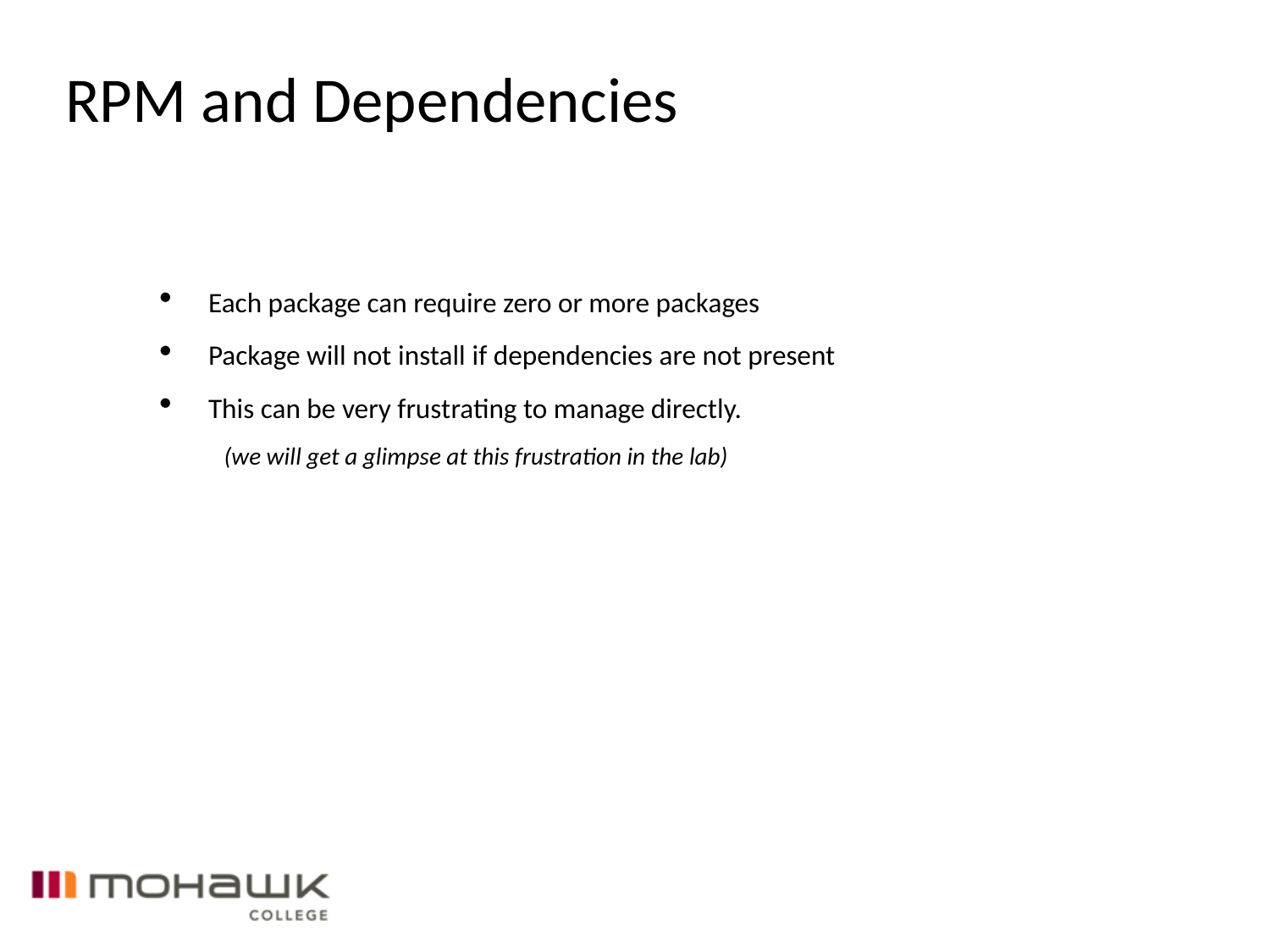

RPM and Dependencies
Each package can require zero or more packages
Package will not install if dependencies are not present
This can be very frustrating to manage directly.
(we will get a glimpse at this frustration in the lab)